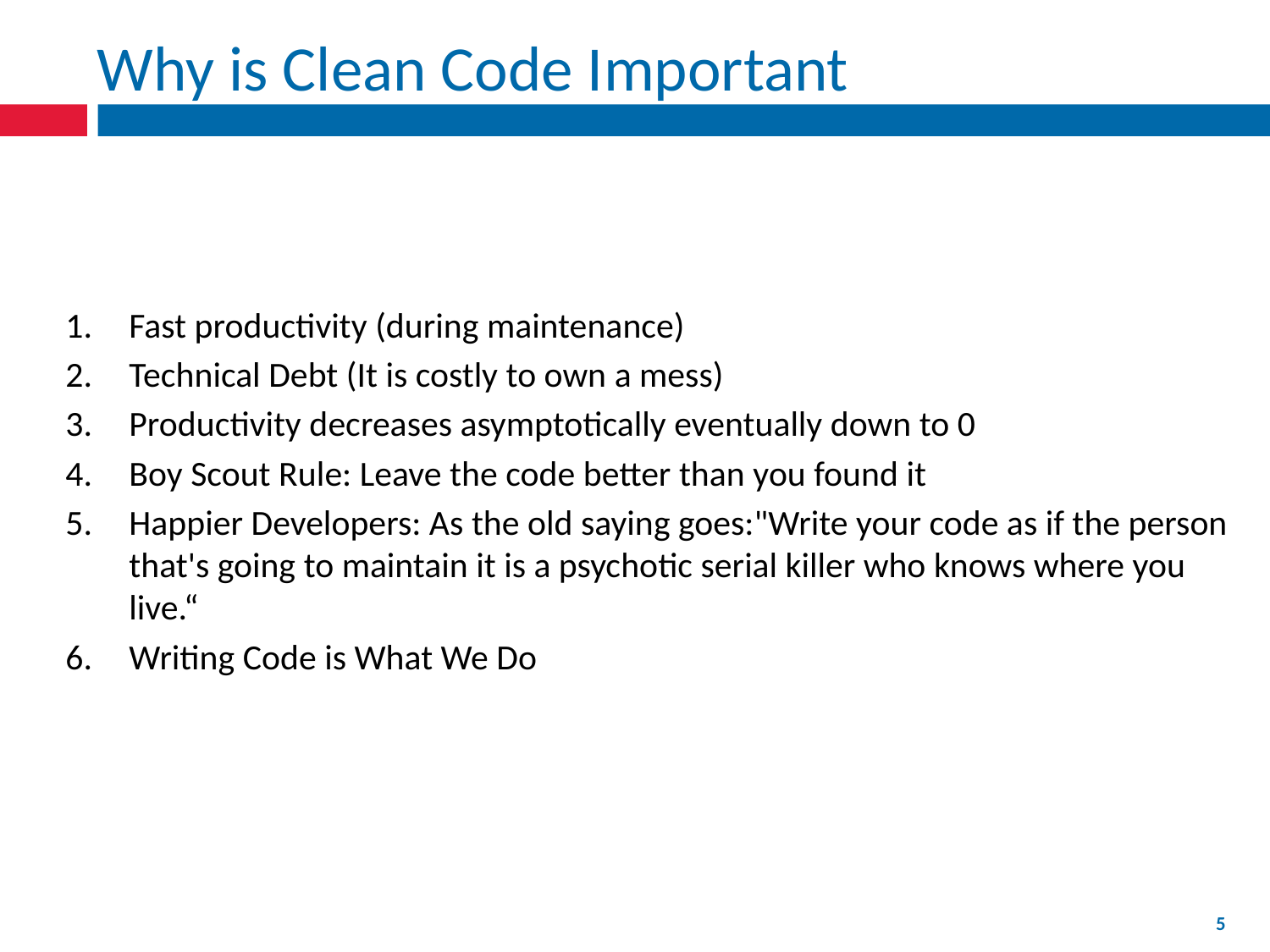

# Why is Clean Code Important
Fast productivity (during maintenance)
Technical Debt (It is costly to own a mess)
Productivity decreases asymptotically eventually down to 0
Boy Scout Rule: Leave the code better than you found it
Happier Developers: As the old saying goes:"Write your code as if the person that's going to maintain it is a psychotic serial killer who knows where you live.“
Writing Code is What We Do